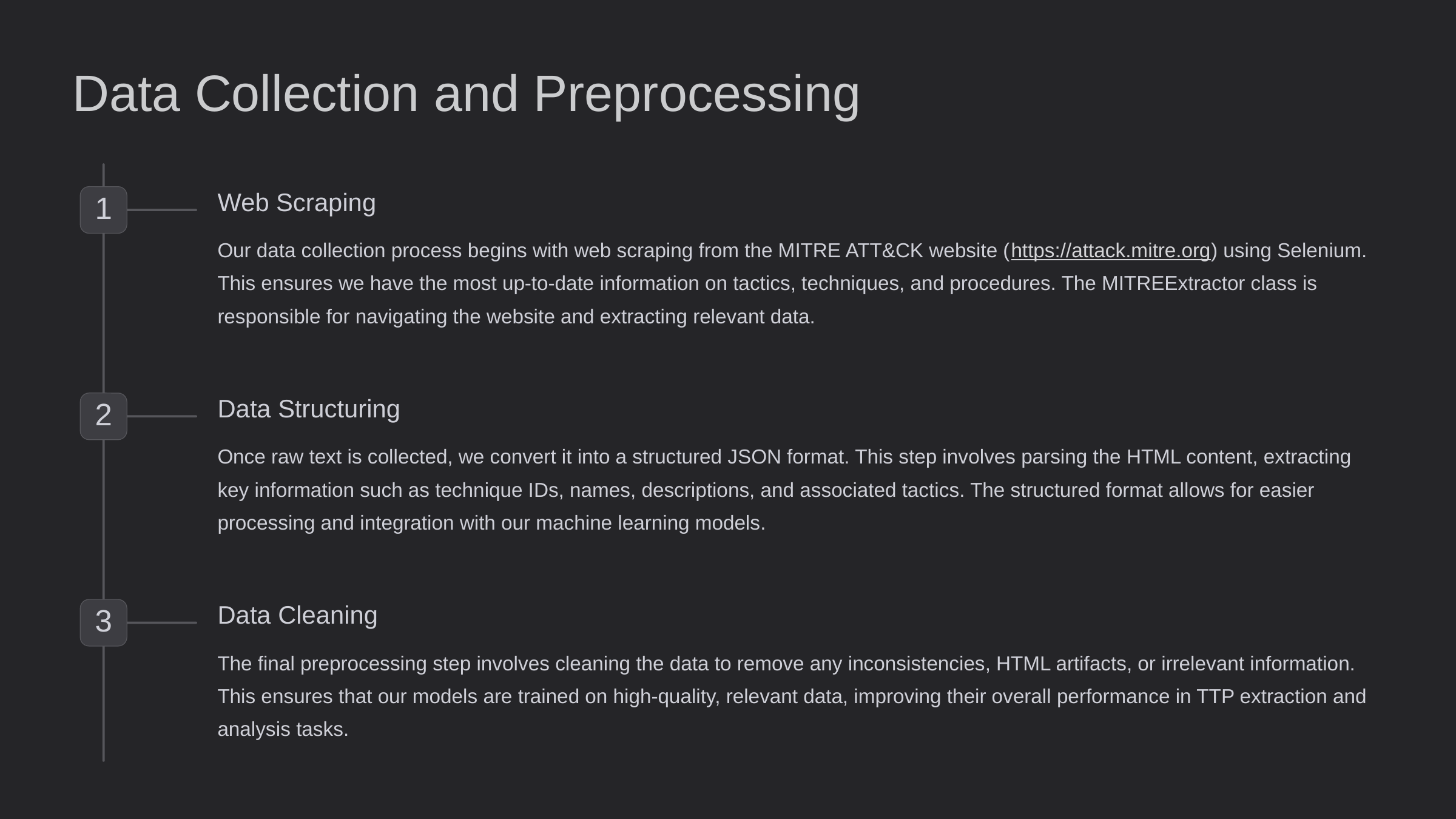

Data Collection and Preprocessing

Web Scraping

1

Our data collection process begins with web scraping from the MITRE ATT&CK website (https://attack.mitre.org) using Selenium. This ensures we have the most up-to-date information on tactics, techniques, and procedures. The MITREExtractor class is responsible for navigating the website and extracting relevant data.
Data Structuring

2

Once raw text is collected, we convert it into a structured JSON format. This step involves parsing the HTML content, extracting key information such as technique IDs, names, descriptions, and associated tactics. The structured format allows for easier processing and integration with our machine learning models.
Data Cleaning

3

The final preprocessing step involves cleaning the data to remove any inconsistencies, HTML artifacts, or irrelevant information. This ensures that our models are trained on high-quality, relevant data, improving their overall performance in TTP extraction and analysis tasks.